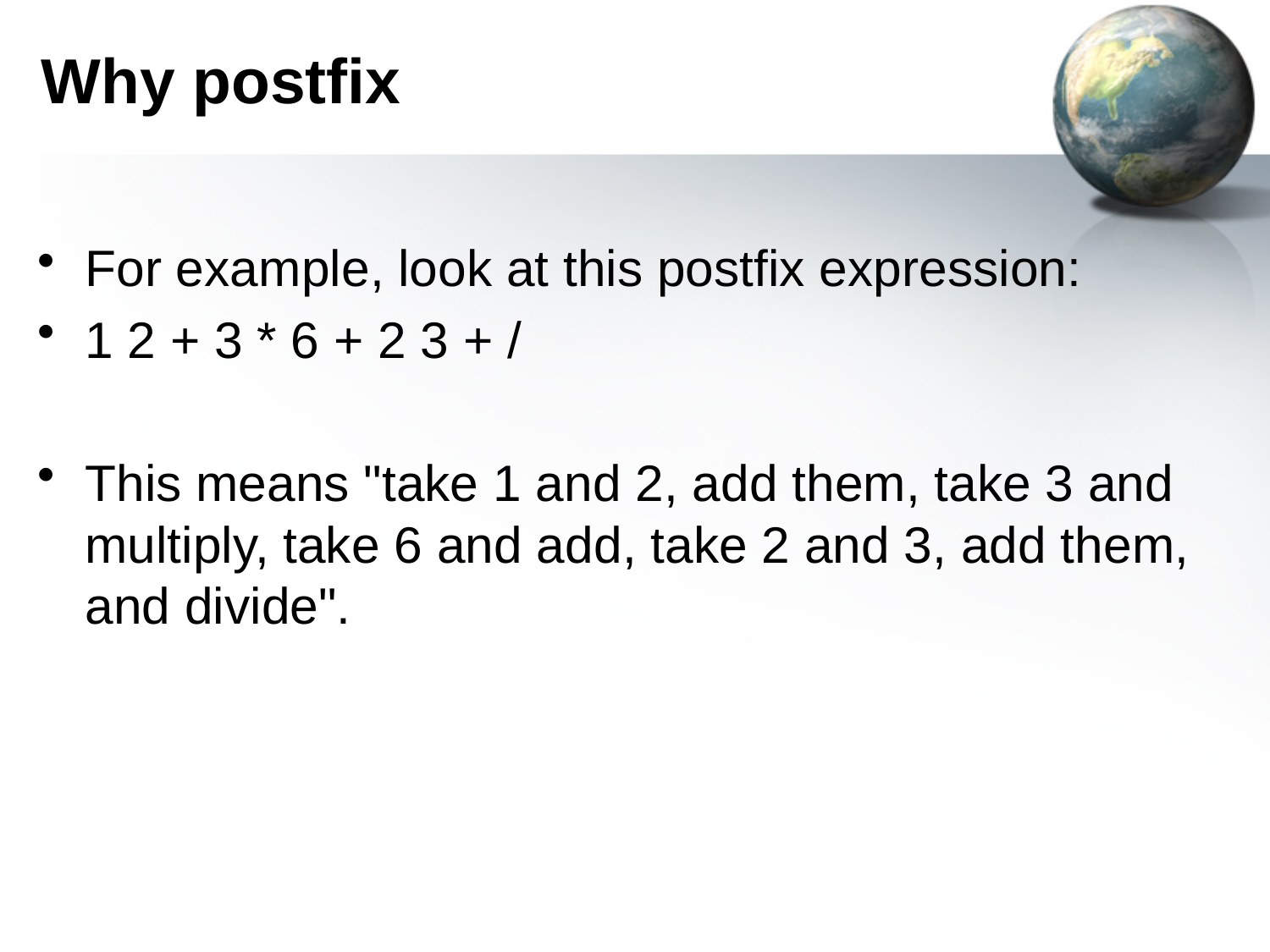

# Why postfix
For example, look at this postfix expression:
1 2 + 3 * 6 + 2 3 + /

This means "take 1 and 2, add them, take 3 and multiply, take 6 and add, take 2 and 3, add them, and divide".